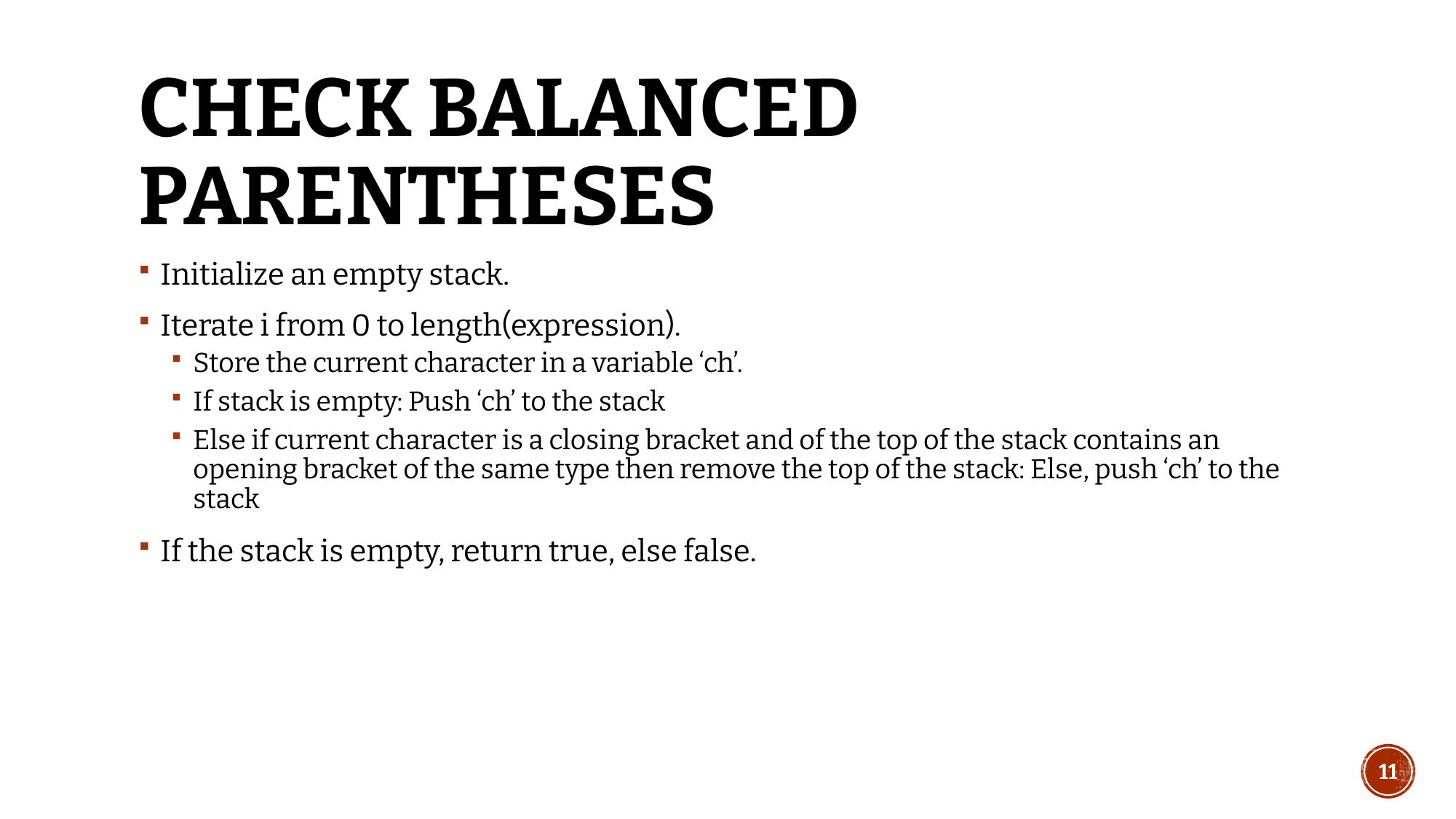

# Check Balanced Parentheses
Initialize an empty stack.
Iterate i from 0 to length(expression).
Store the current character in a variable ‘ch’.
If stack is empty: Push ‘ch’ to the stack
Else if current character is a closing bracket and of the top of the stack contains an opening bracket of the same type then remove the top of the stack: Else, push ‘ch’ to the stack
If the stack is empty, return true, else false.
11